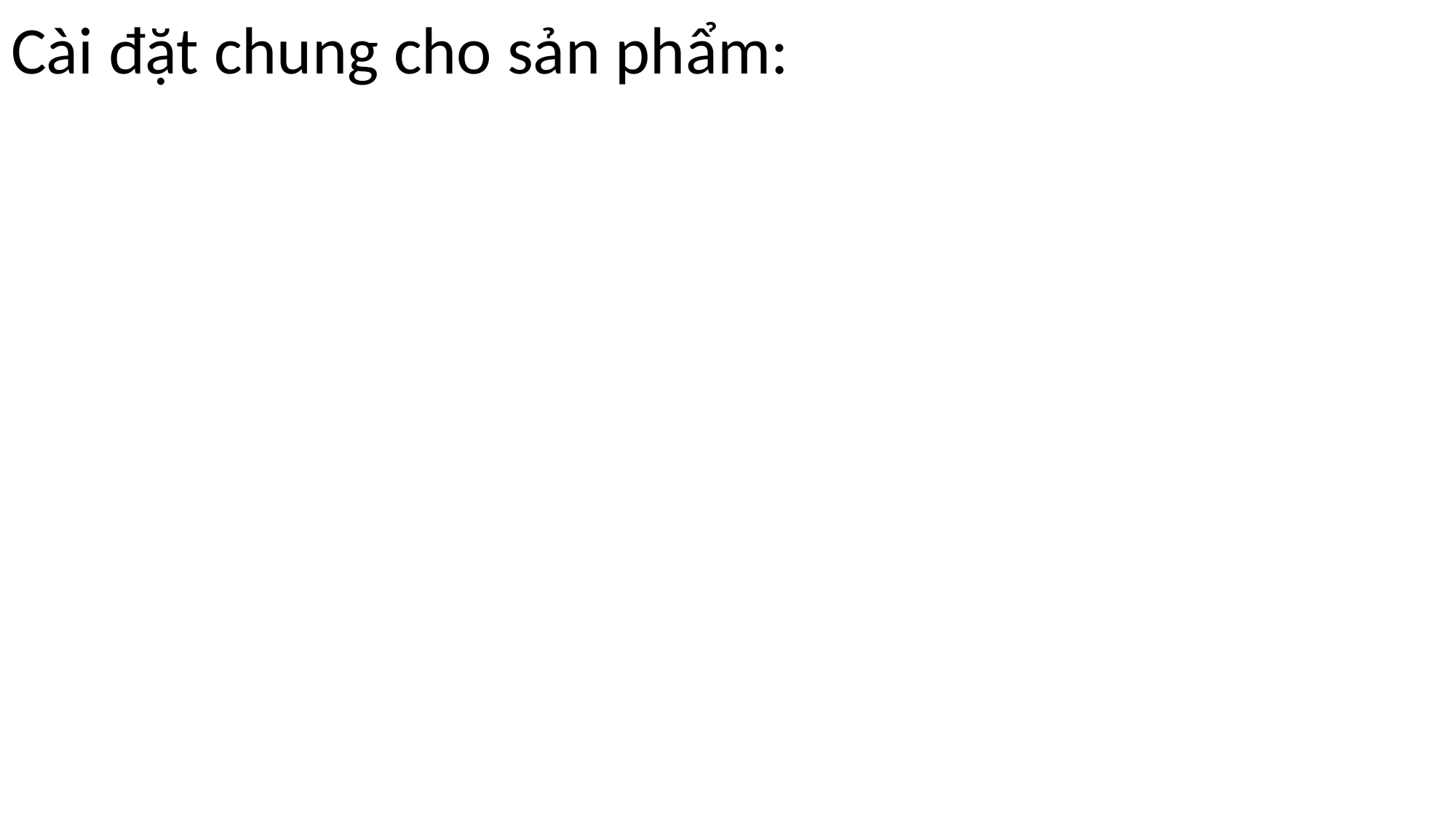

# Cài đặt chung cho sản phẩm: